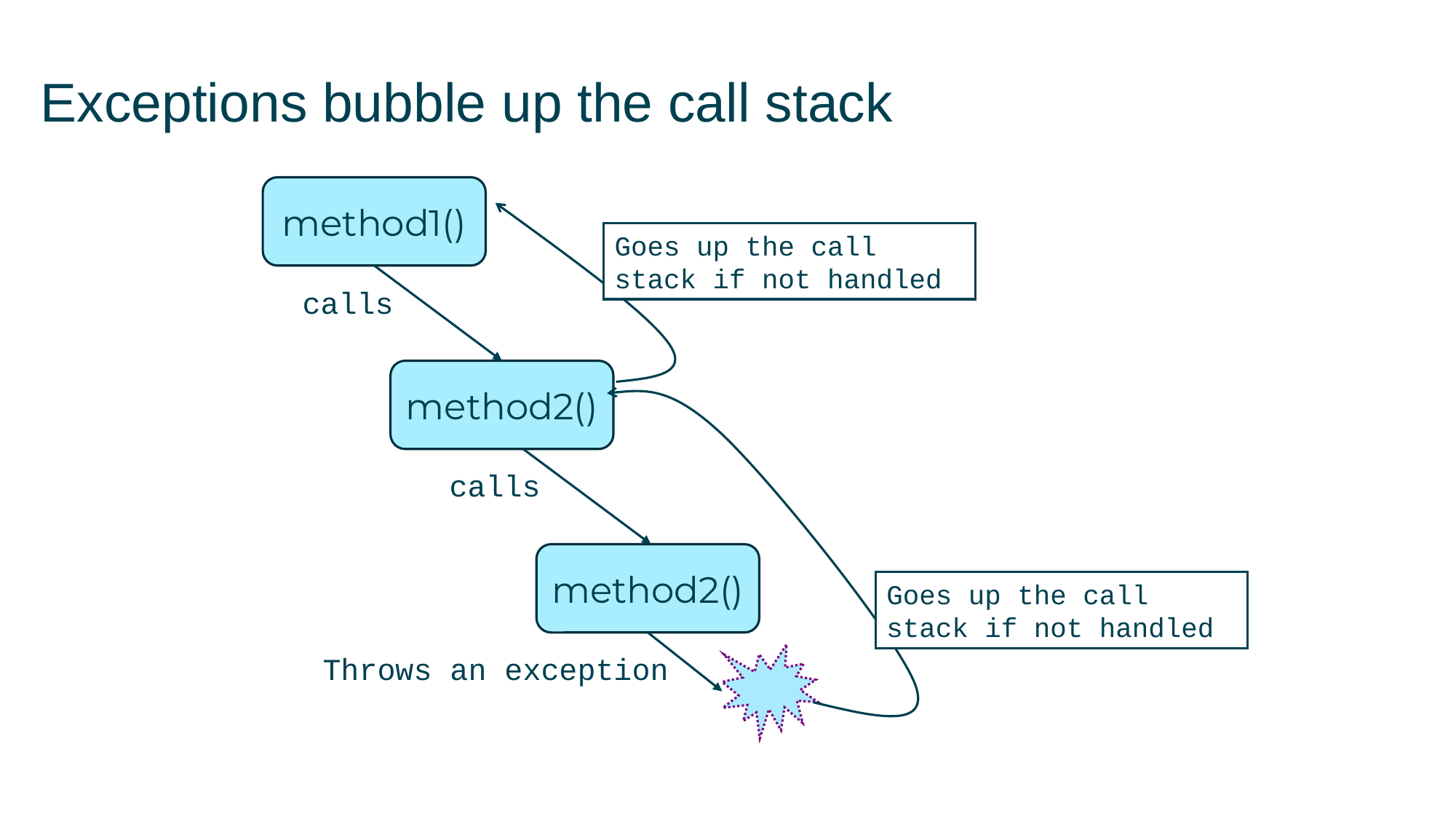

# Exceptions bubble up the call stack
method1()

Goes up the call stack if not handled
calls
method2()

calls
method2()
Goes up the call stack if not handled
Throws an exception